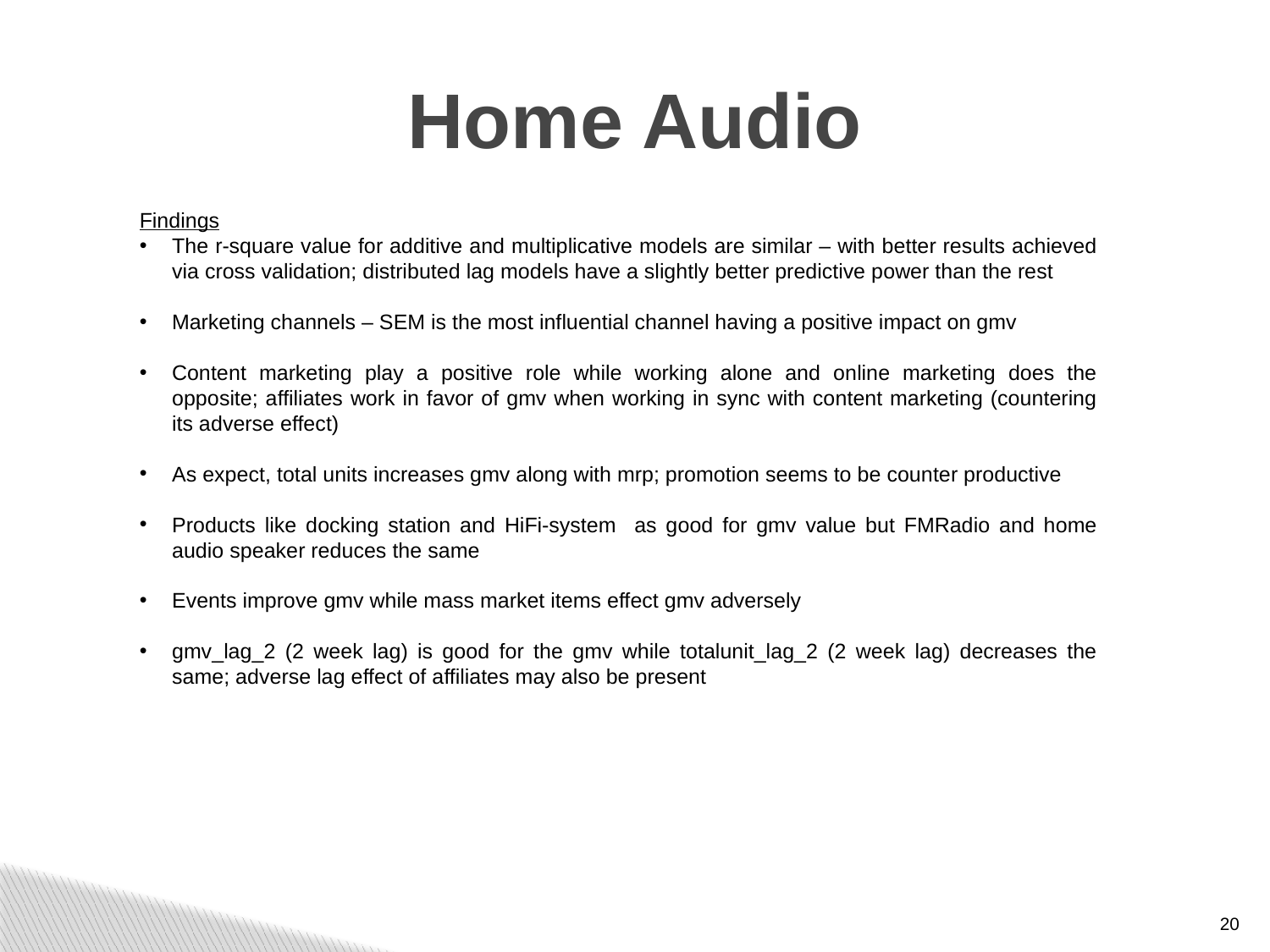

# Home Audio
Findings
The r-square value for additive and multiplicative models are similar – with better results achieved via cross validation; distributed lag models have a slightly better predictive power than the rest

Marketing channels – SEM is the most influential channel having a positive impact on gmv

Content marketing play a positive role while working alone and online marketing does the opposite; affiliates work in favor of gmv when working in sync with content marketing (countering its adverse effect)

As expect, total units increases gmv along with mrp; promotion seems to be counter productive

Products like docking station and HiFi-system  as good for gmv value but FMRadio and home audio speaker reduces the same

Events improve gmv while mass market items effect gmv adversely

gmv_lag_2 (2 week lag) is good for the gmv while totalunit_lag_2 (2 week lag) decreases the same; adverse lag effect of affiliates may also be present
20